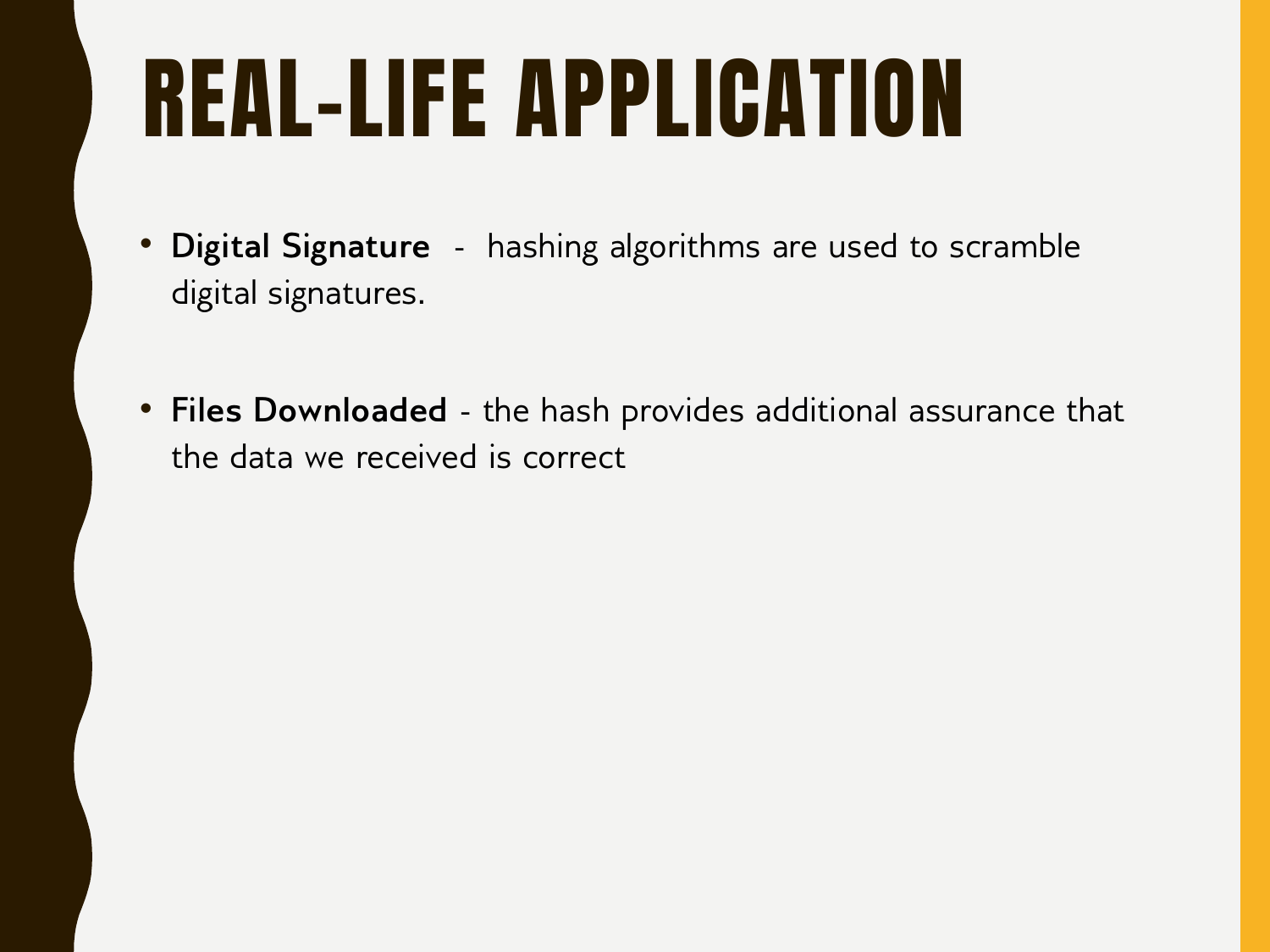

# Real-Life Application
Digital Signature  -  hashing algorithms are used to scramble digital signatures.

Files Downloaded - the hash provides additional assurance that the data we received is correct